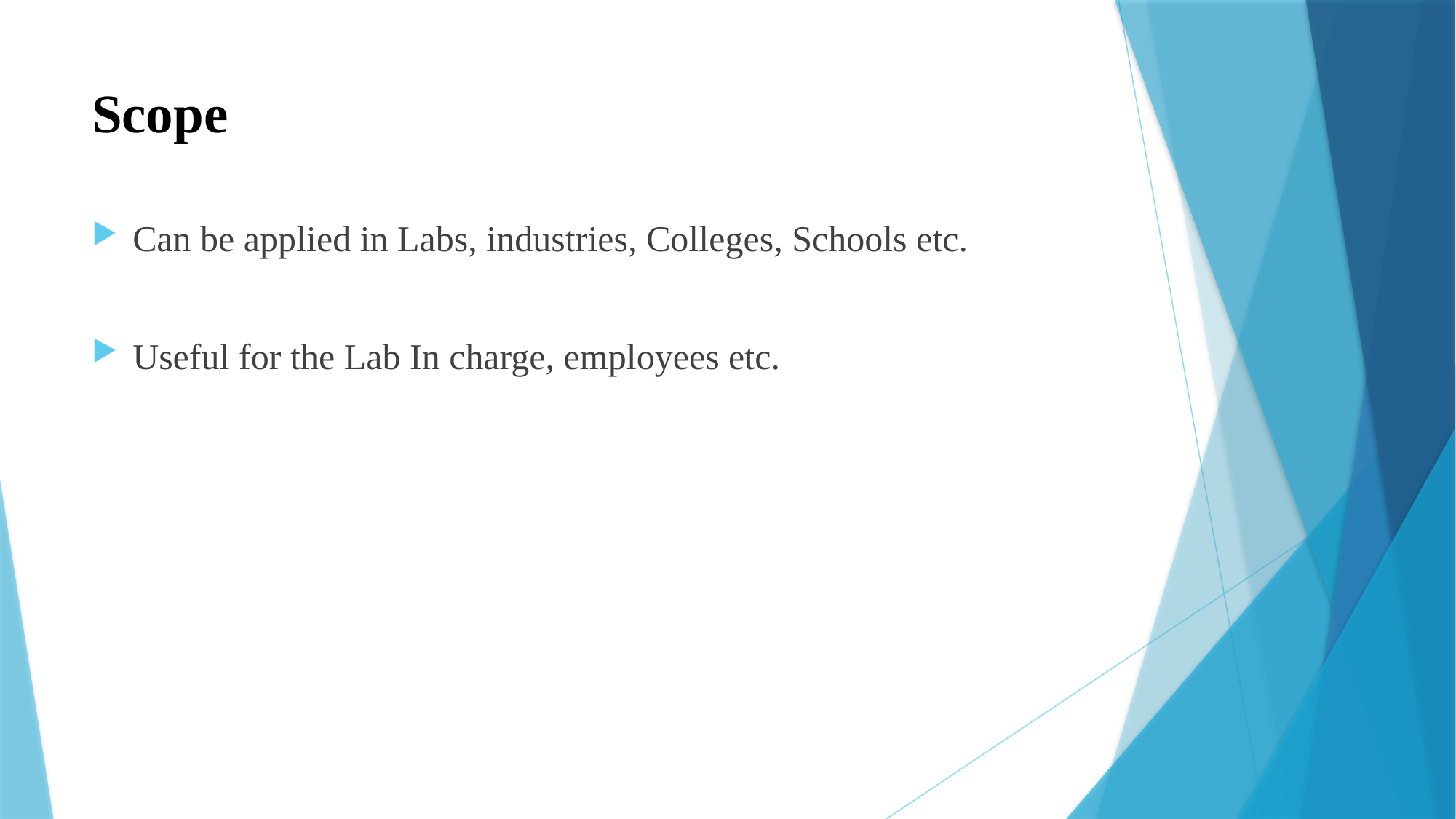

# Scope
Can be applied in Labs, industries, Colleges, Schools etc.

Useful for the Lab In charge, employees etc.